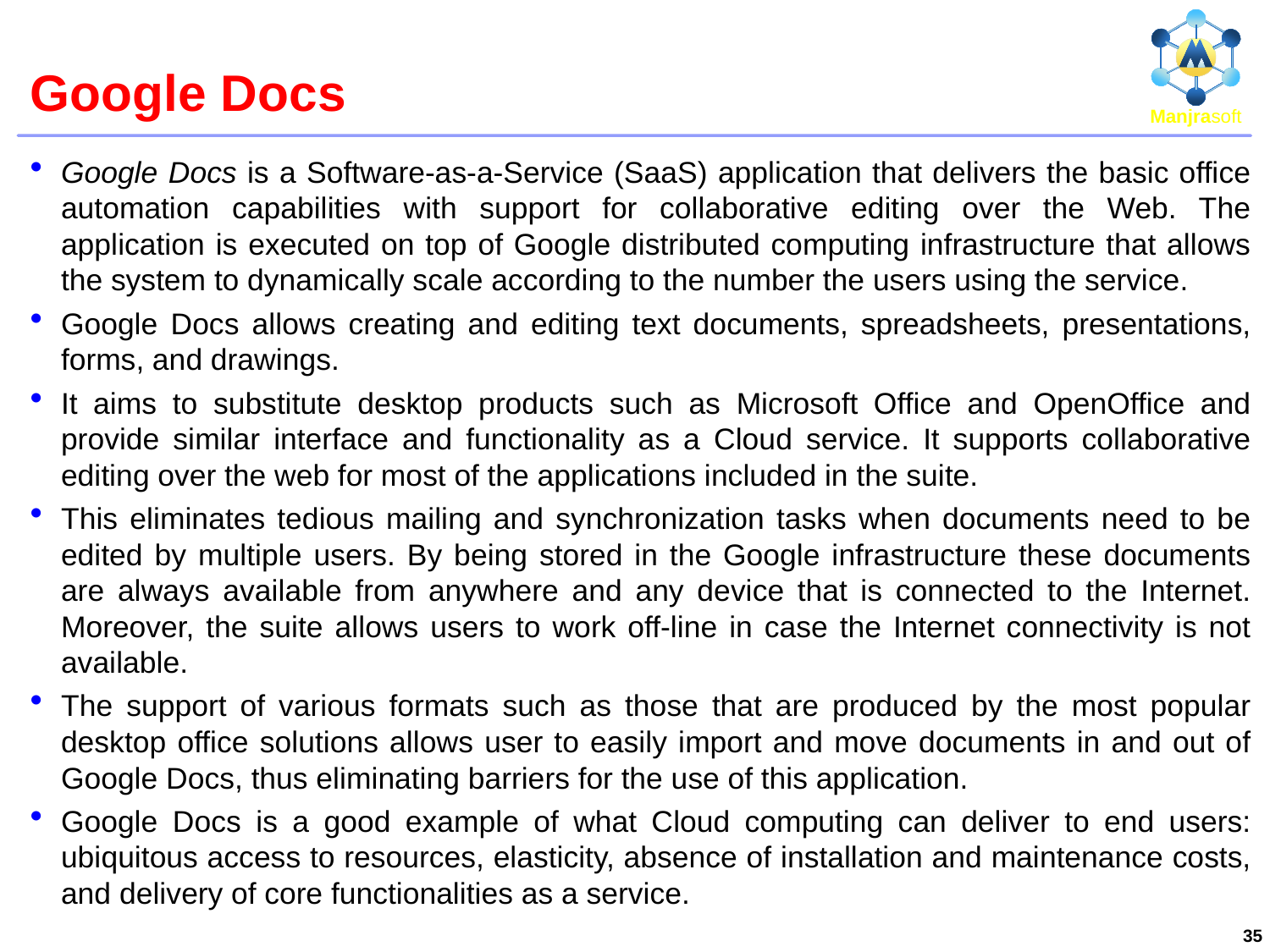

# Google Docs
Google Docs is a Software-as-a-Service (SaaS) application that delivers the basic office automation capabilities with support for collaborative editing over the Web. The application is executed on top of Google distributed computing infrastructure that allows the system to dynamically scale according to the number the users using the service.
Google Docs allows creating and editing text documents, spreadsheets, presentations, forms, and drawings.
It aims to substitute desktop products such as Microsoft Office and OpenOffice and provide similar interface and functionality as a Cloud service. It supports collaborative editing over the web for most of the applications included in the suite.
This eliminates tedious mailing and synchronization tasks when documents need to be edited by multiple users. By being stored in the Google infrastructure these documents are always available from anywhere and any device that is connected to the Internet. Moreover, the suite allows users to work off-line in case the Internet connectivity is not available.
The support of various formats such as those that are produced by the most popular desktop office solutions allows user to easily import and move documents in and out of Google Docs, thus eliminating barriers for the use of this application.
Google Docs is a good example of what Cloud computing can deliver to end users: ubiquitous access to resources, elasticity, absence of installation and maintenance costs, and delivery of core functionalities as a service.

35